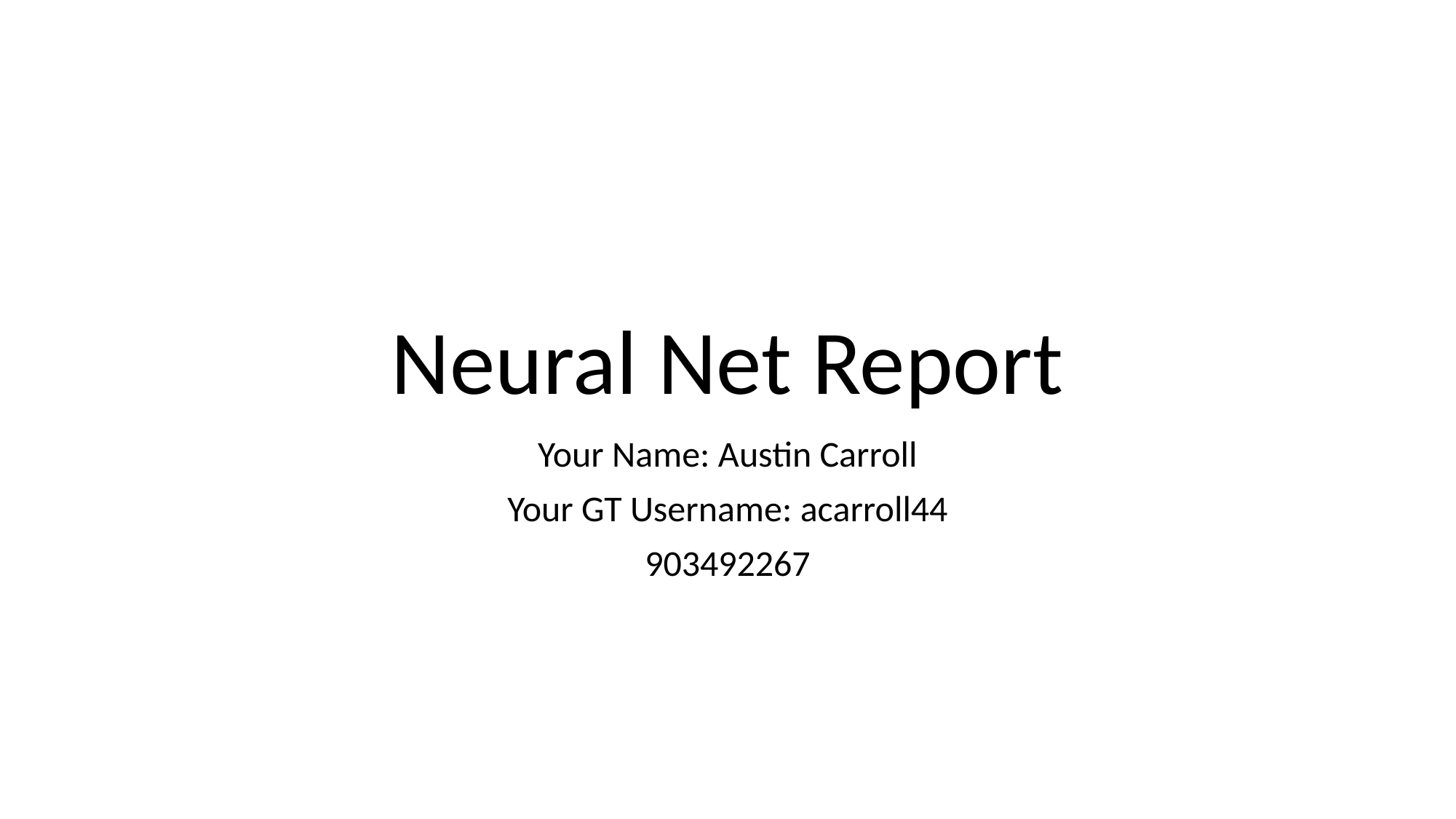

# Neural Net Report
Your Name: Austin Carroll
Your GT Username: acarroll44
903492267